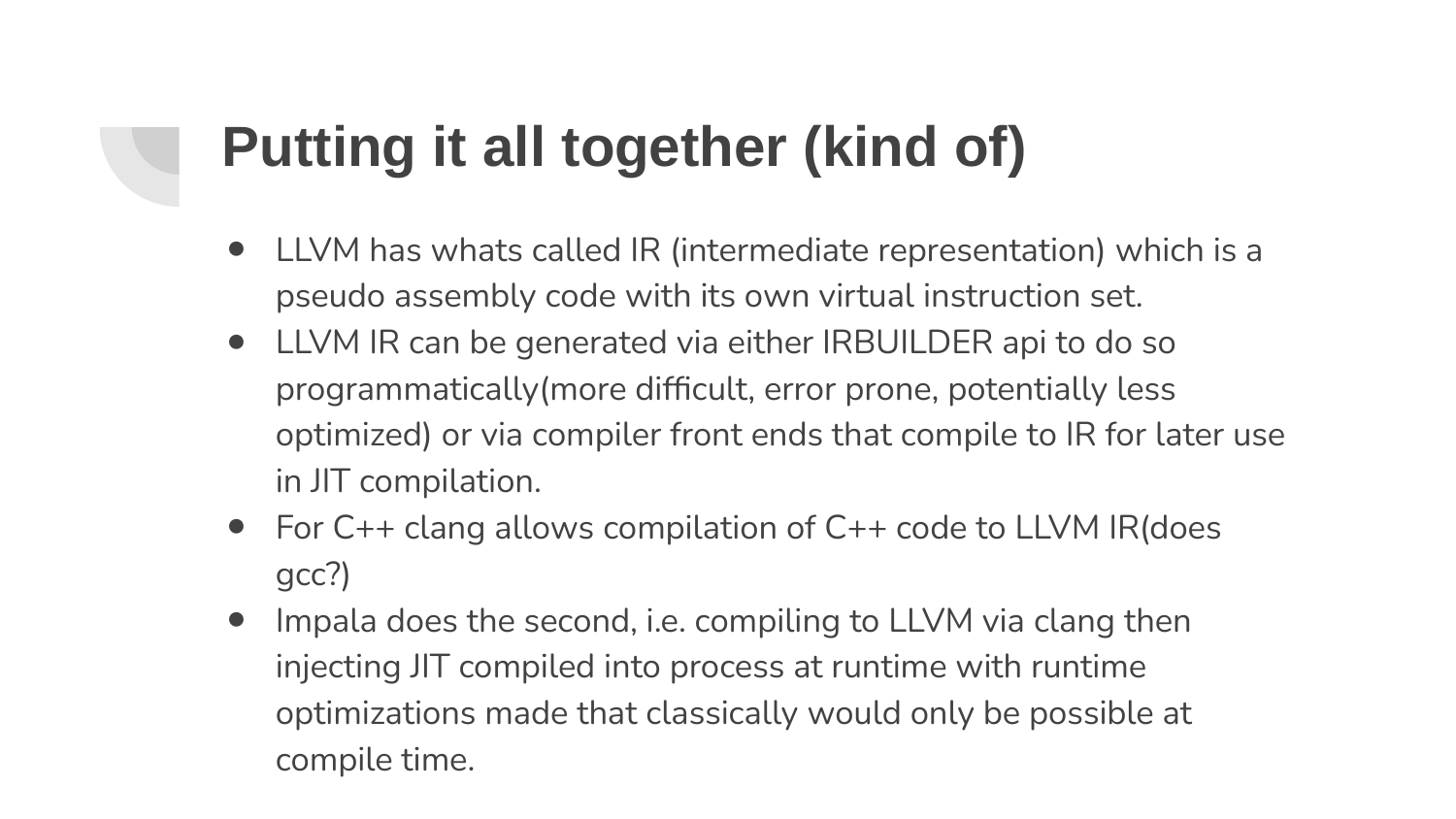

# Putting it all together (kind of)
LLVM has whats called IR (intermediate representation) which is a pseudo assembly code with its own virtual instruction set.
LLVM IR can be generated via either IRBUILDER api to do so programmatically(more difficult, error prone, potentially less optimized) or via compiler front ends that compile to IR for later use in JIT compilation.
For C++ clang allows compilation of C++ code to LLVM IR(does gcc?)
Impala does the second, i.e. compiling to LLVM via clang then injecting JIT compiled into process at runtime with runtime optimizations made that classically would only be possible at compile time.